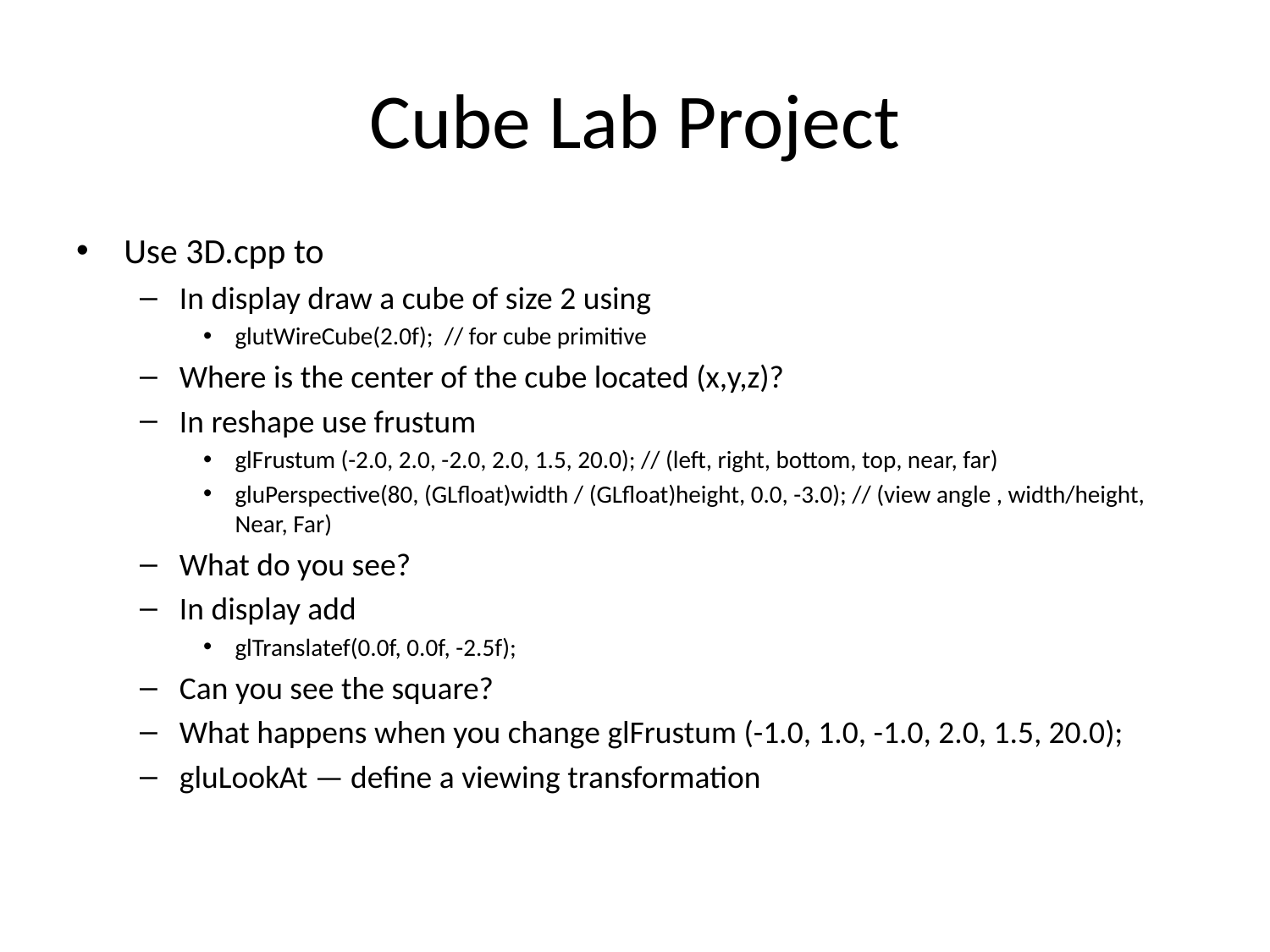

# Cube Lab Project
Use 3D.cpp to
In display draw a cube of size 2 using
glutWireCube(2.0f);  // for cube primitive
Where is the center of the cube located (x,y,z)?
In reshape use frustum
glFrustum (-2.0, 2.0, -2.0, 2.0, 1.5, 20.0); // (left, right, bottom, top, near, far)
gluPerspective(80, (GLfloat)width / (GLfloat)height, 0.0, -3.0); // (view angle , width/height, Near, Far)
What do you see?
In display add
glTranslatef(0.0f, 0.0f, -2.5f);
Can you see the square?
What happens when you change glFrustum (-1.0, 1.0, -1.0, 2.0, 1.5, 20.0);
gluLookAt — define a viewing transformation